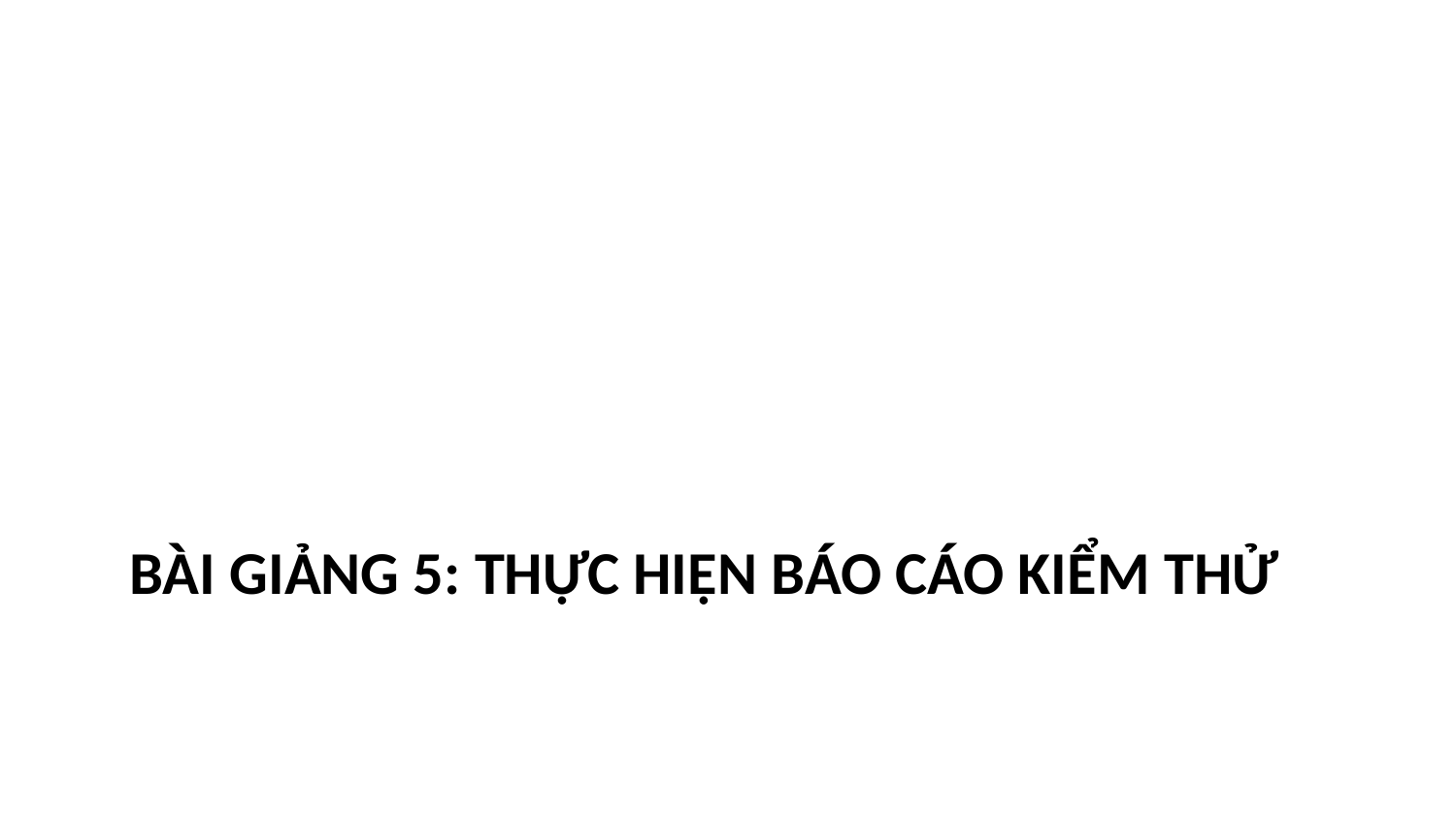

# Bài Giảng 5: Thực Hiện Báo Cáo Kiểm Thử